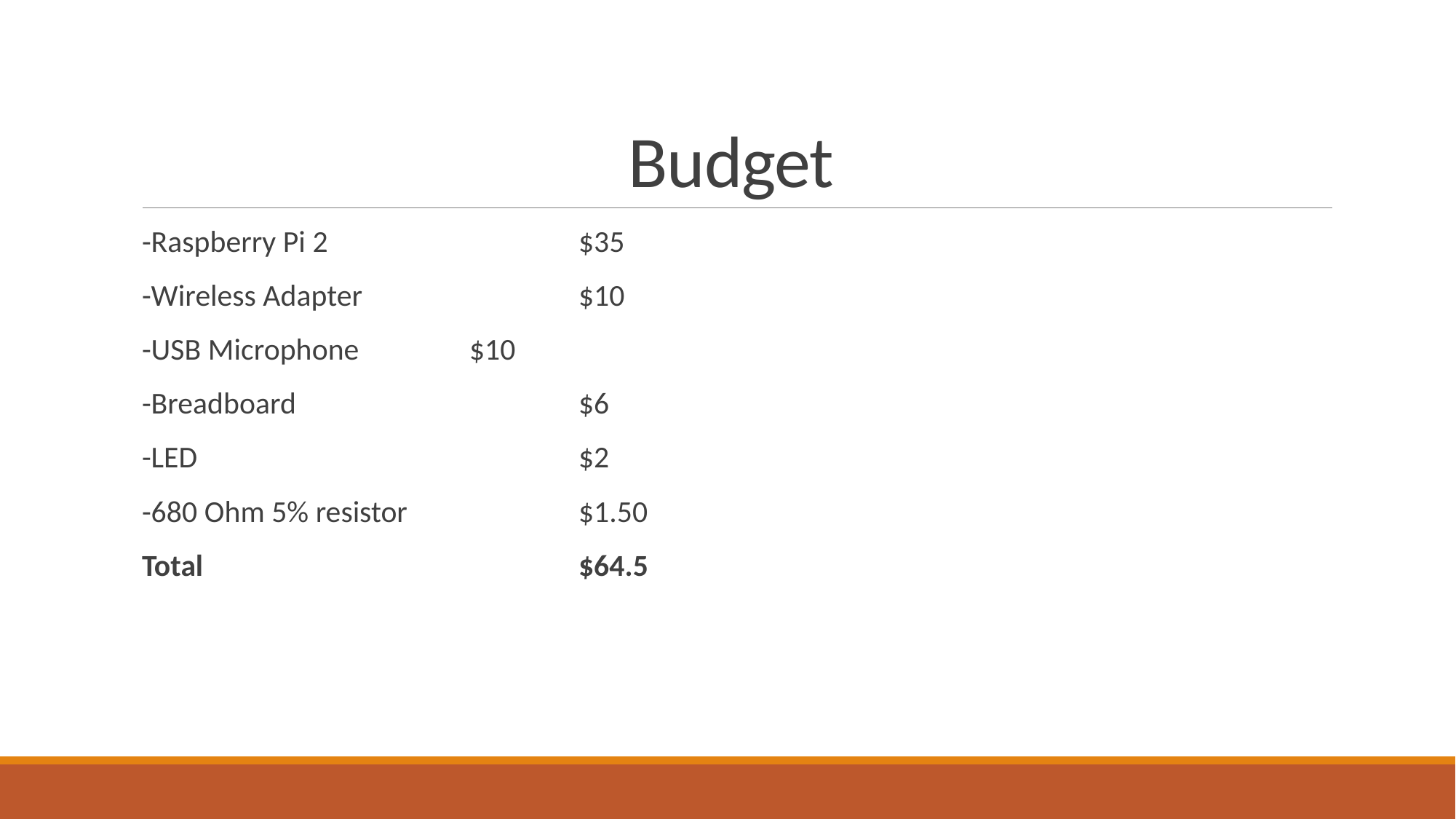

# Budget
-Raspberry Pi 2 			$35
-Wireless Adapter 		$10
-USB Microphone		$10
-Breadboard			$6
-LED				$2
-680 Ohm 5% resistor		$1.50
Total				$64.5